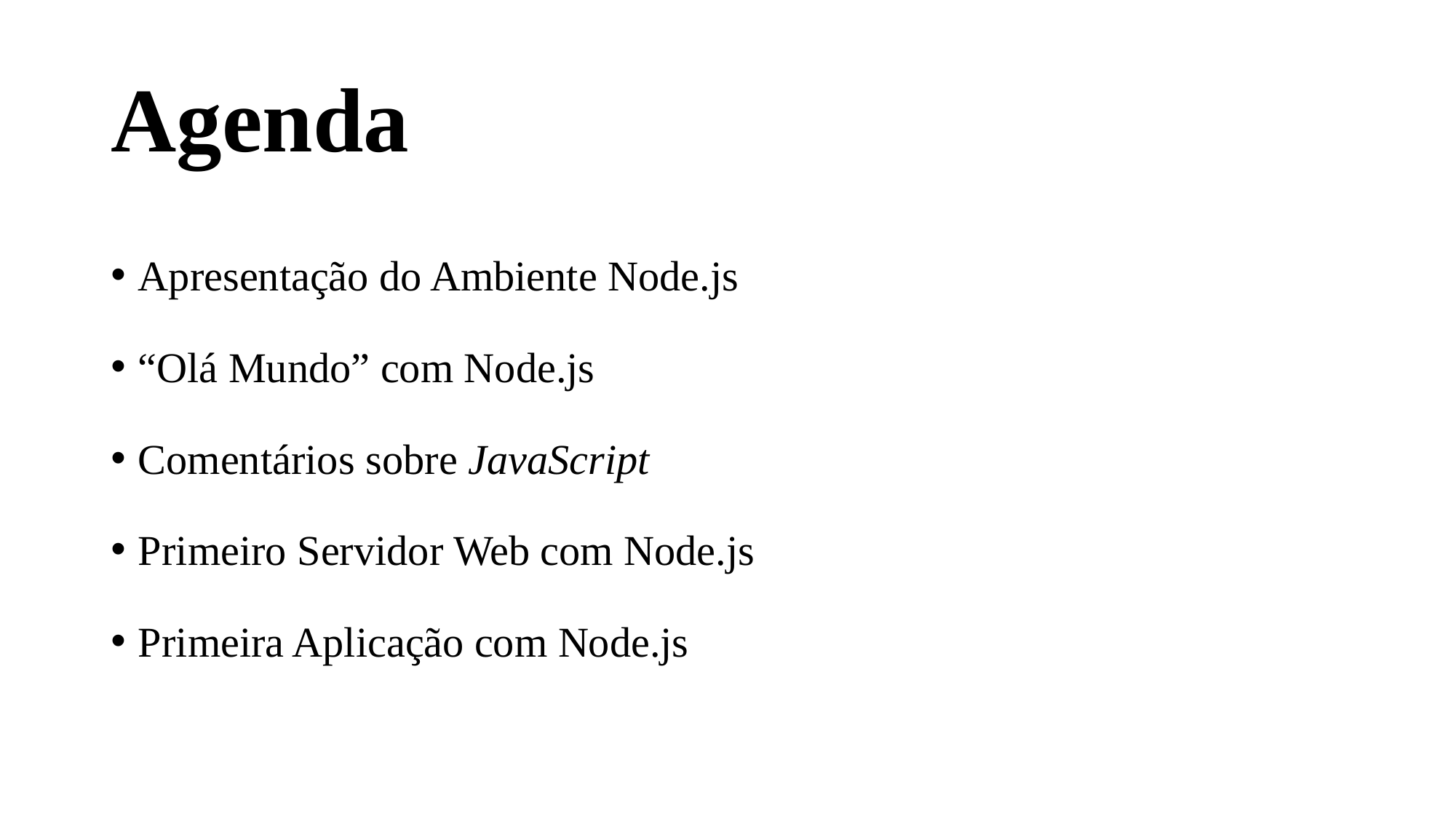

# Agenda
Apresentação do Ambiente Node.js
“Olá Mundo” com Node.js
Comentários sobre JavaScript
Primeiro Servidor Web com Node.js
Primeira Aplicação com Node.js